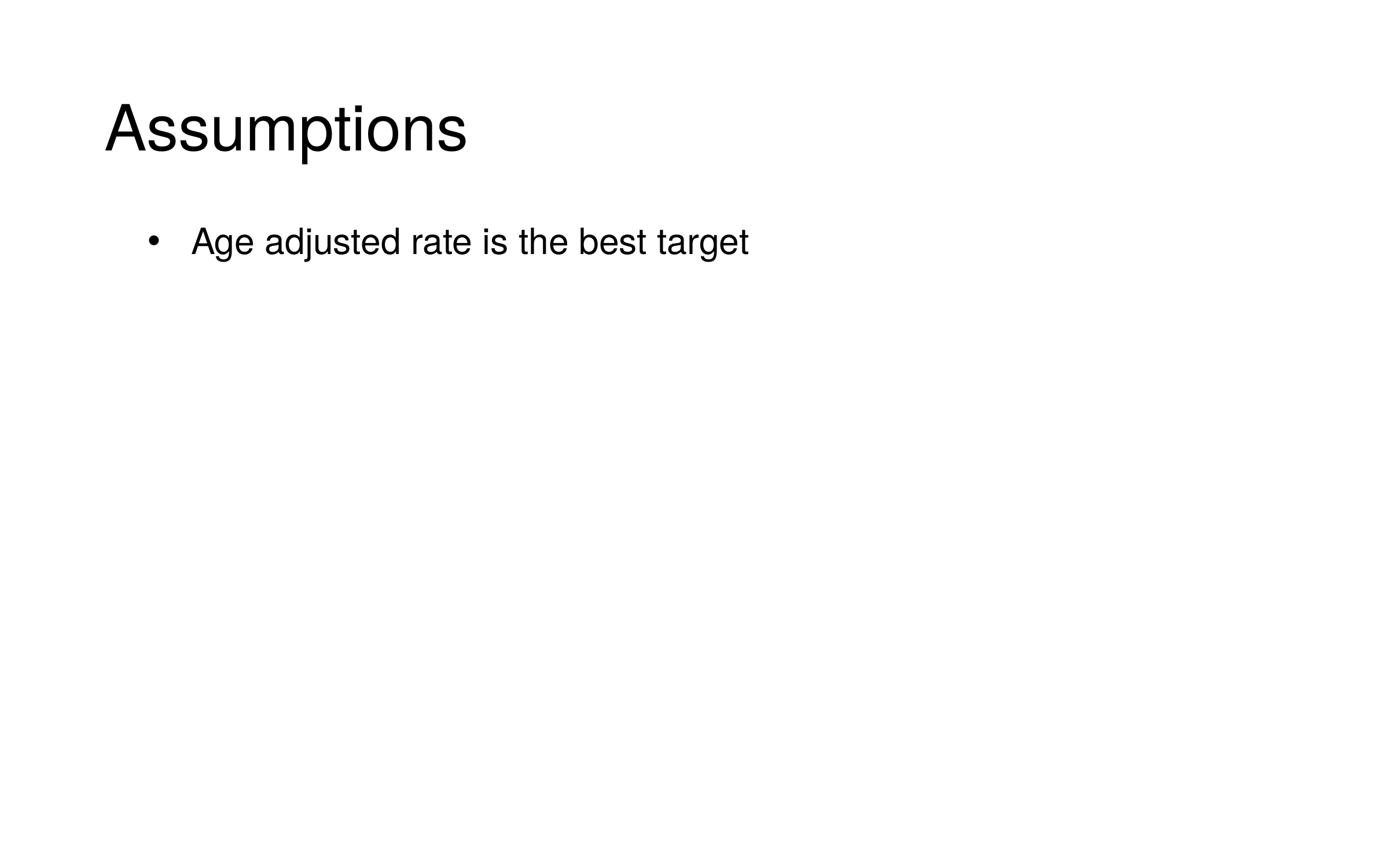

# Assumptions
Age adjusted rate is the best target